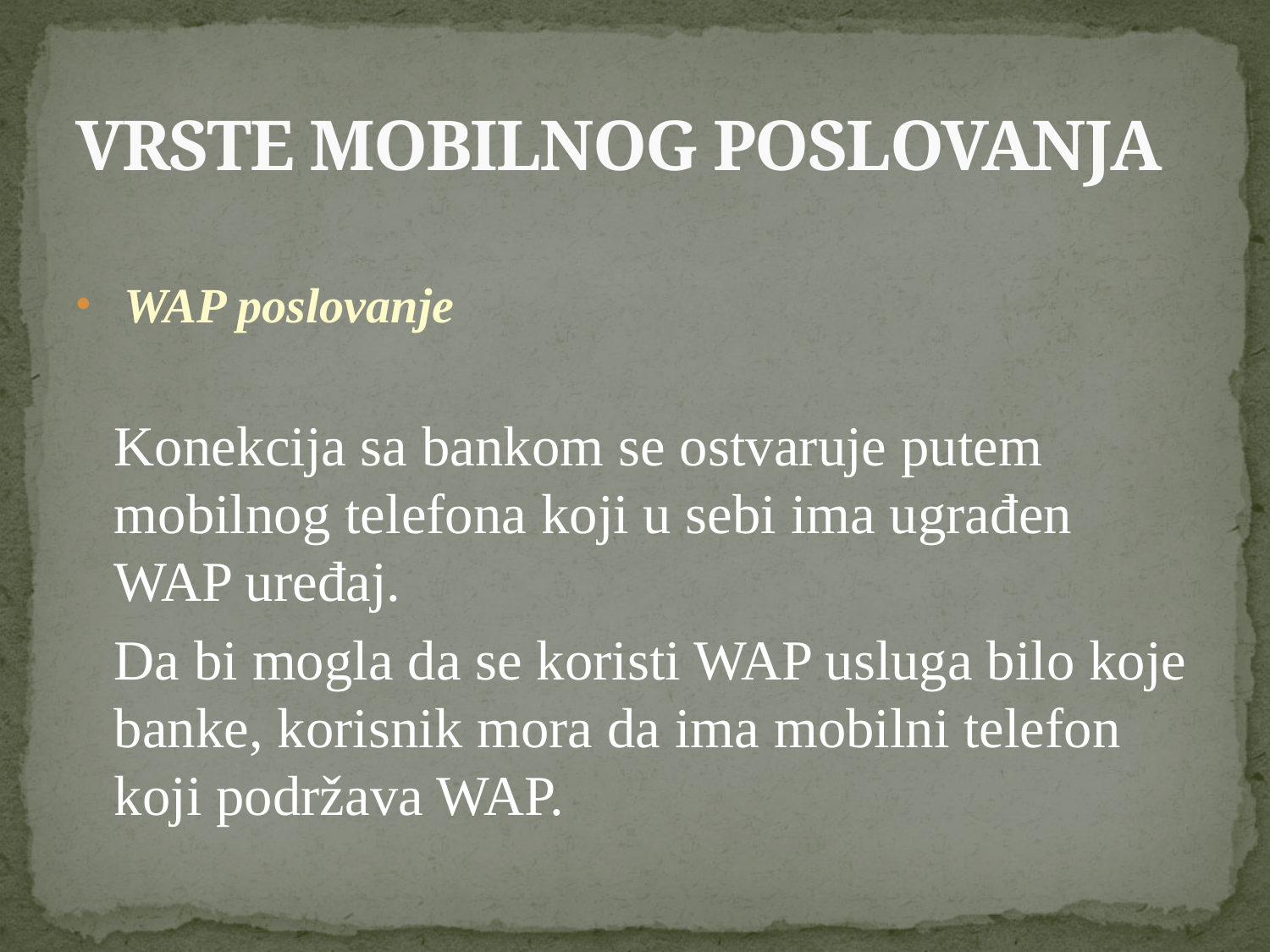

# VRSTE MOBILNOG POSLOVANJA

WAP poslovanje

	Konekcija sa bankom se ostvaruje putem mobilnog telefona koji u sebi ima ugrađen WAP uređaj.
	Da bi mogla da se koristi WAP usluga bilo koje banke, korisnik mora da ima mobilni telefon koji podržava WAP.